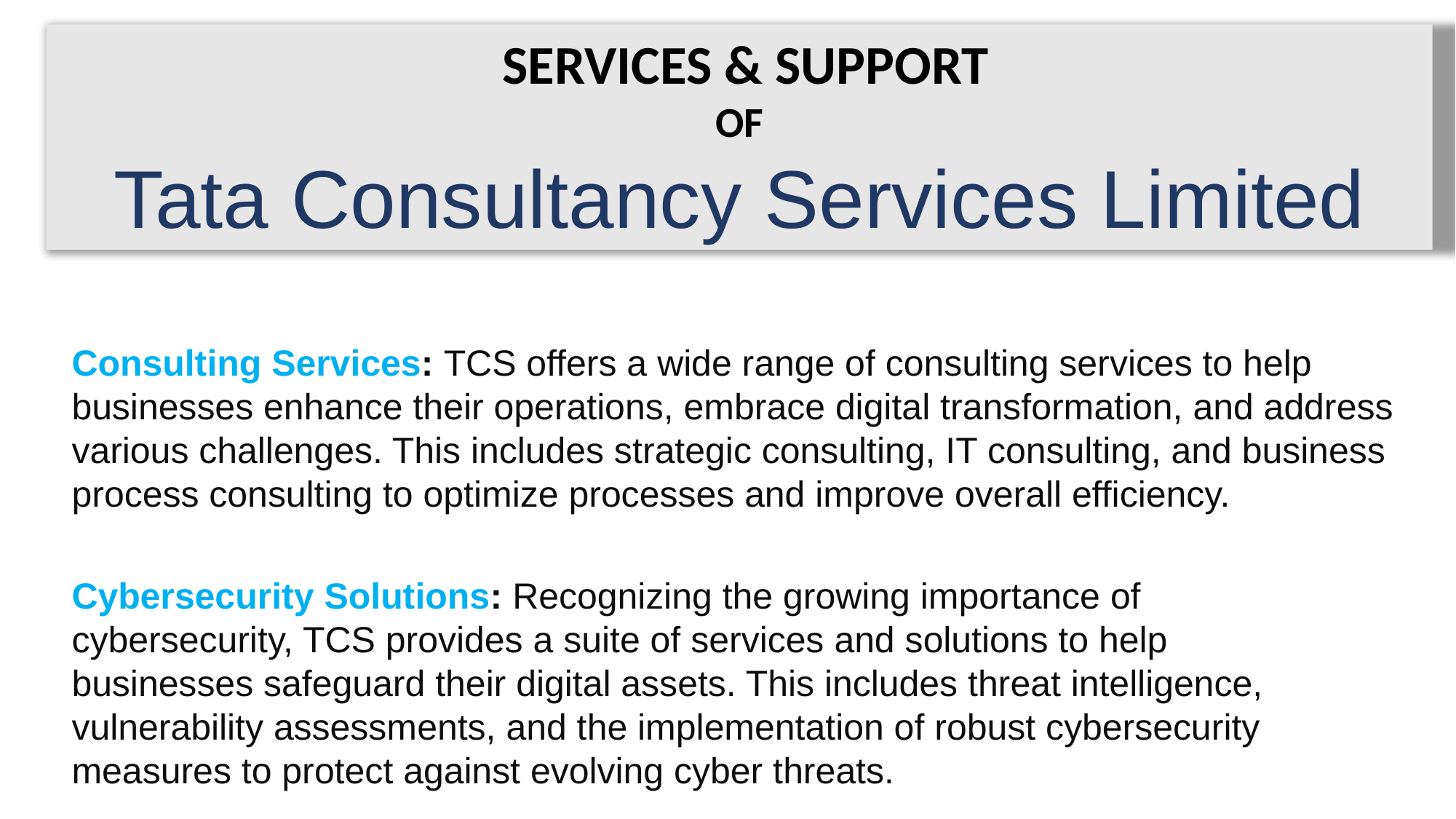

SERVICES & SUPPORT
OF
Tata Consultancy Services Limited
Consulting Services: TCS offers a wide range of consulting services to help businesses enhance their operations, embrace digital transformation, and address various challenges. This includes strategic consulting, IT consulting, and business process consulting to optimize processes and improve overall efficiency.
Cybersecurity Solutions: Recognizing the growing importance of cybersecurity, TCS provides a suite of services and solutions to help businesses safeguard their digital assets. This includes threat intelligence, vulnerability assessments, and the implementation of robust cybersecurity measures to protect against evolving cyber threats.